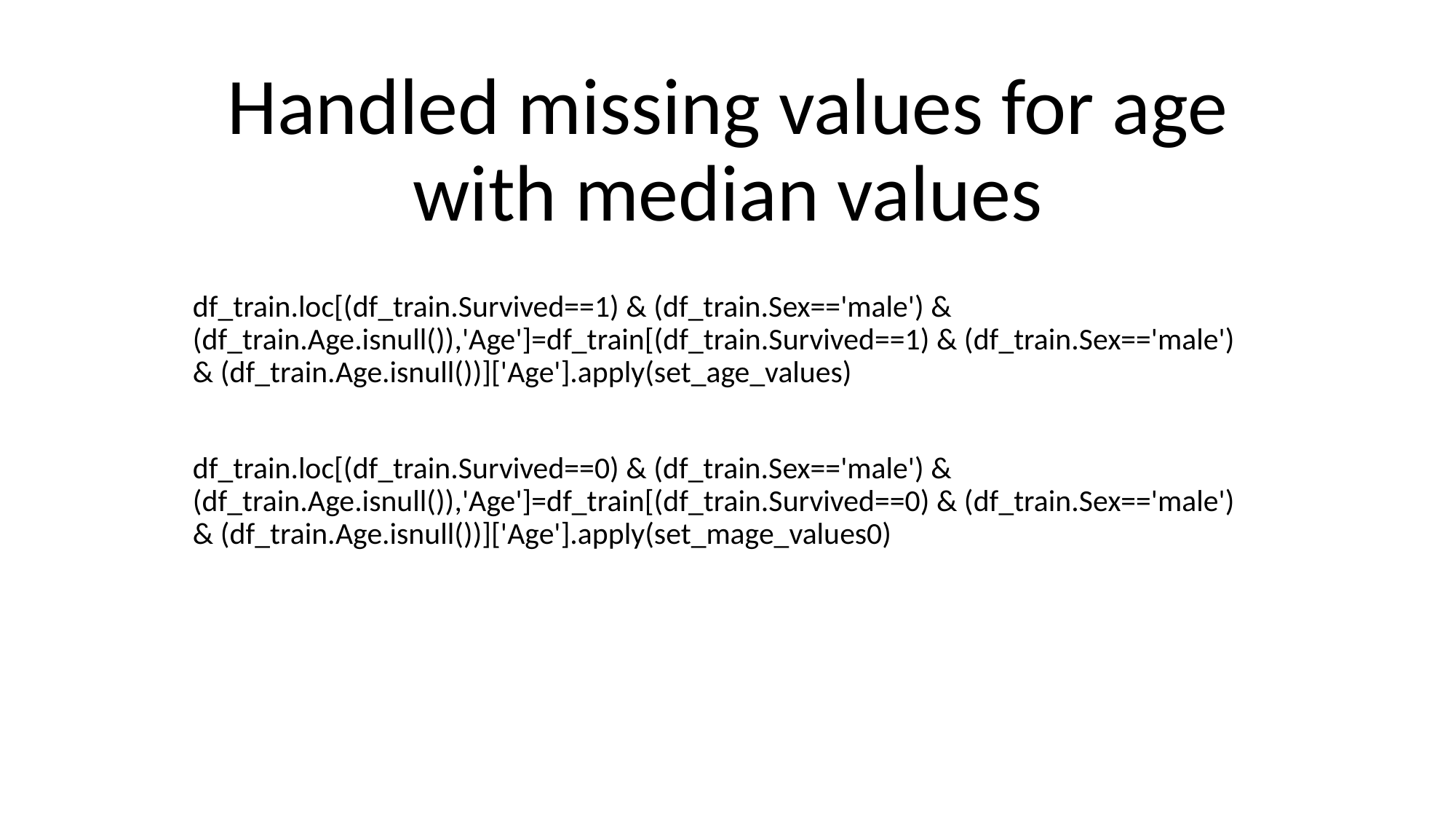

# Handled missing values for age with median values
df_train.loc[(df_train.Survived==1) & (df_train.Sex=='male') & (df_train.Age.isnull()),'Age']=df_train[(df_train.Survived==1) & (df_train.Sex=='male') & (df_train.Age.isnull())]['Age'].apply(set_age_values)

df_train.loc[(df_train.Survived==0) & (df_train.Sex=='male') & (df_train.Age.isnull()),'Age']=df_train[(df_train.Survived==0) & (df_train.Sex=='male') & (df_train.Age.isnull())]['Age'].apply(set_mage_values0)